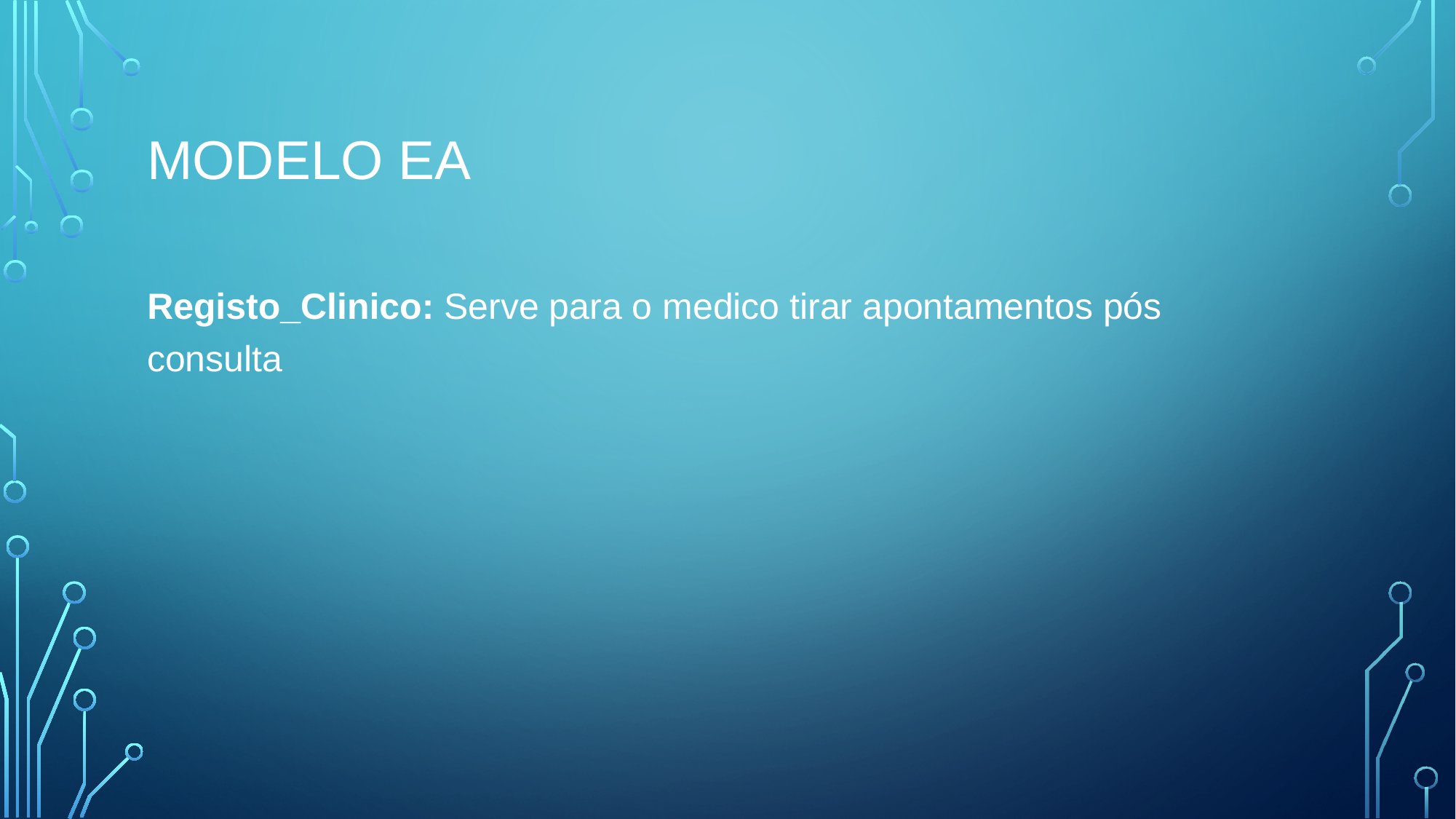

# MODELO EA
Registo_Clinico: Serve para o medico tirar apontamentos pós consulta